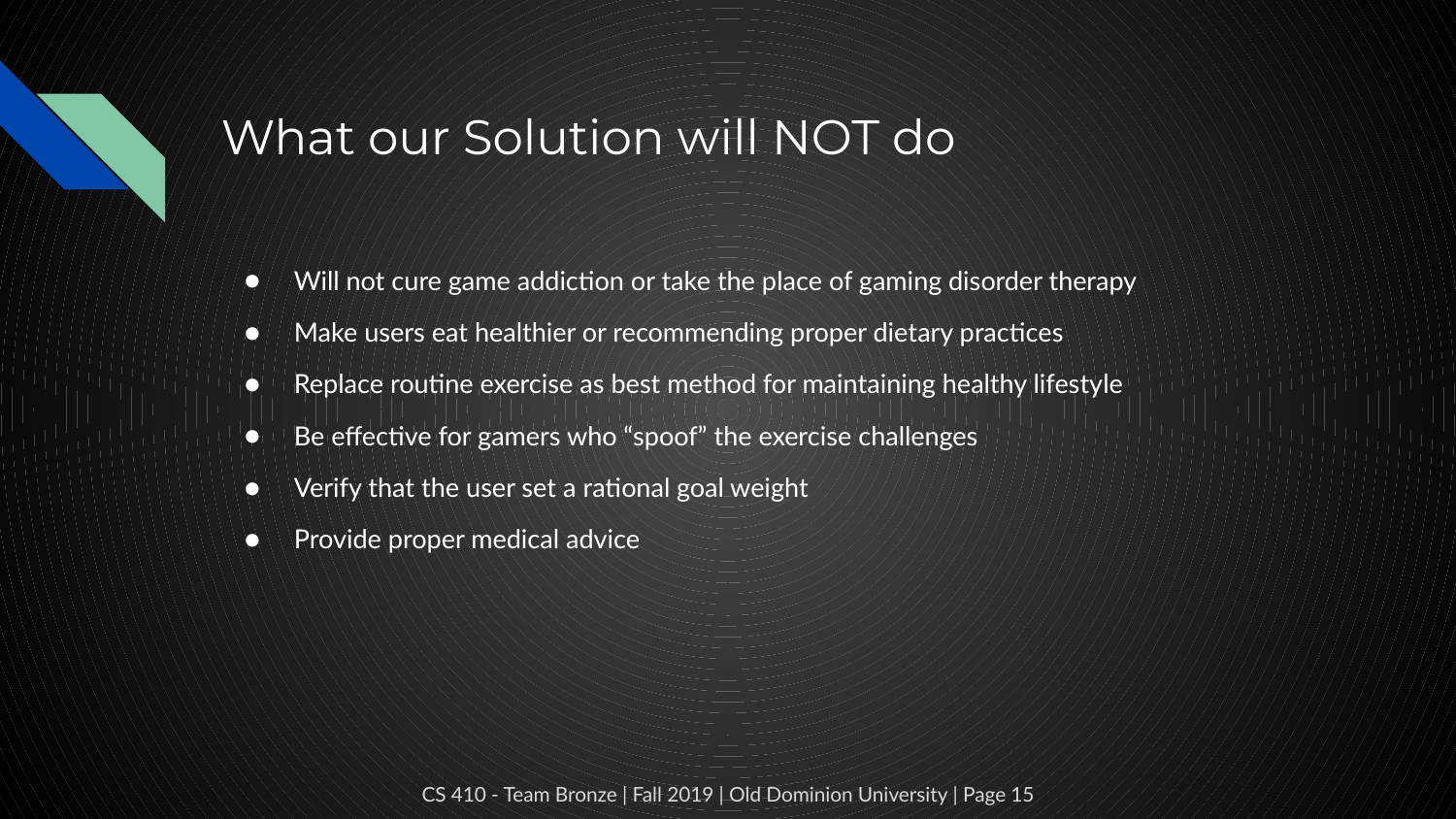

# What our Solution will NOT do
Will not cure game addiction or take the place of gaming disorder therapy
Make users eat healthier or recommending proper dietary practices
Replace routine exercise as best method for maintaining healthy lifestyle
Be effective for gamers who “spoof” the exercise challenges
Verify that the user set a rational goal weight
Provide proper medical advice

CS 410 - Team Bronze | Fall 2019 | Old Dominion University | Page 15